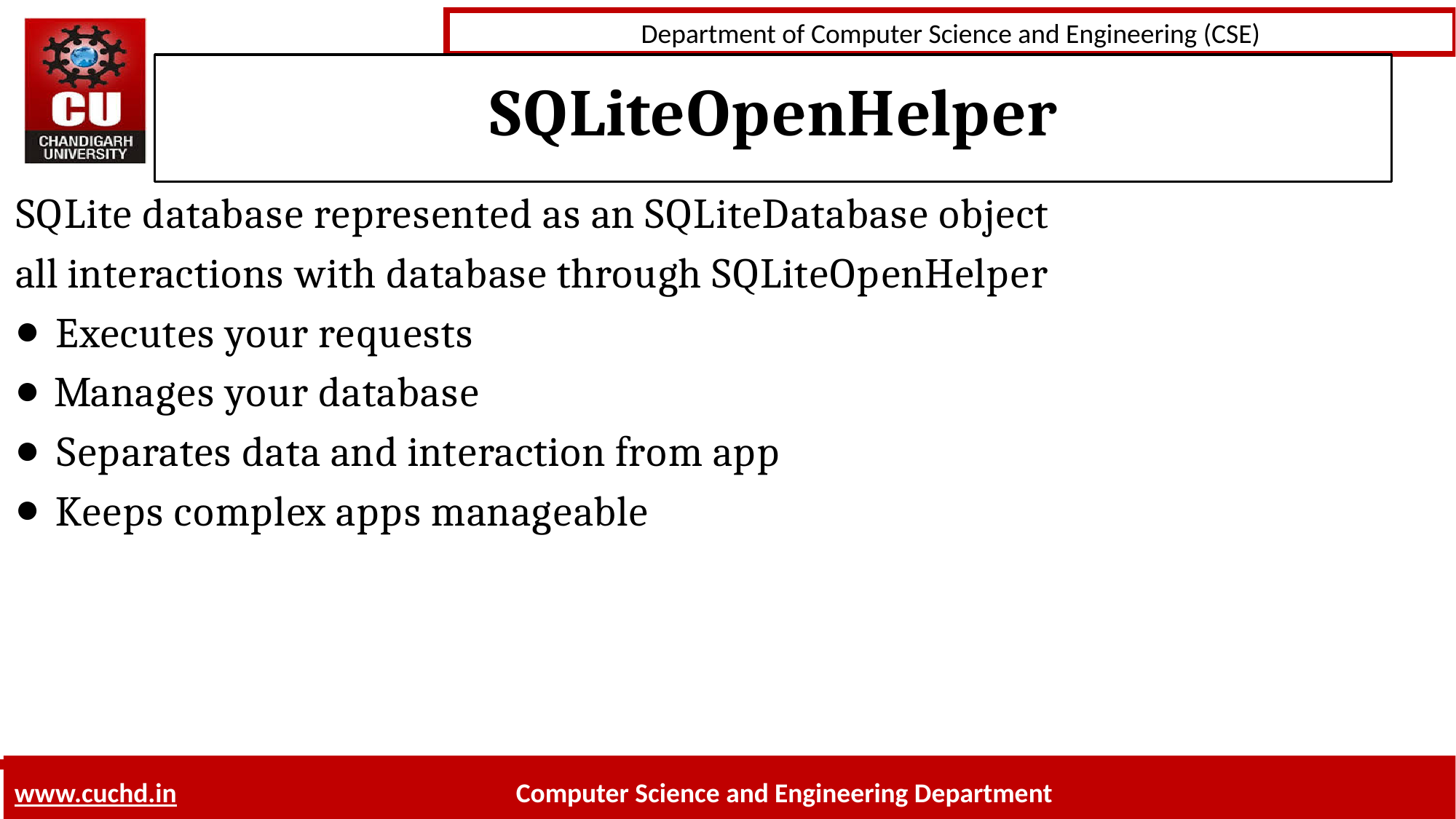

# SQLiteOpenHelper
SQLite database represented as an SQLiteDatabase object
all interactions with database through SQLiteOpenHelper
Executes your requests
Manages your database
Separates data and interaction from app
Keeps complex apps manageable